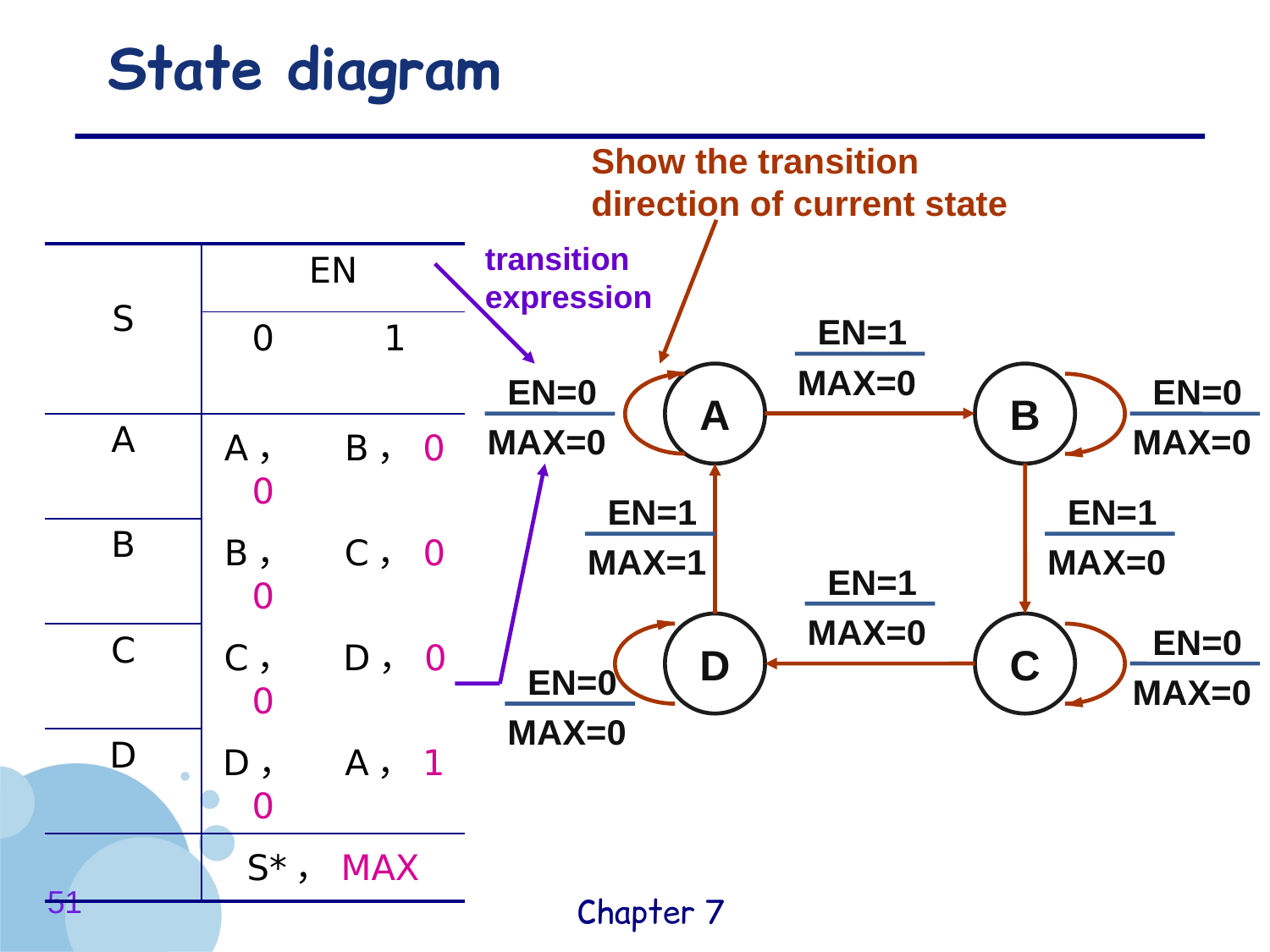

# State diagram
Show the transition direction of current state

transition expression

| S | EN |  |
| --- | --- | --- |
|  | 0 | 1 |
| A | A，0 | B，0 |
| B | B，0 | C，0 |
| C | C，0 | D，0 |
| D | D，0 | A，1 |
|  | S\*，MAX |  |
EN=1
MAX=0

EN=0
MAX=0

A
B
EN=0
MAX=0

EN=1
MAX=1

EN=1
MAX=0

EN=1
MAX=0

D
C
EN=0
MAX=0

EN=0
MAX=0